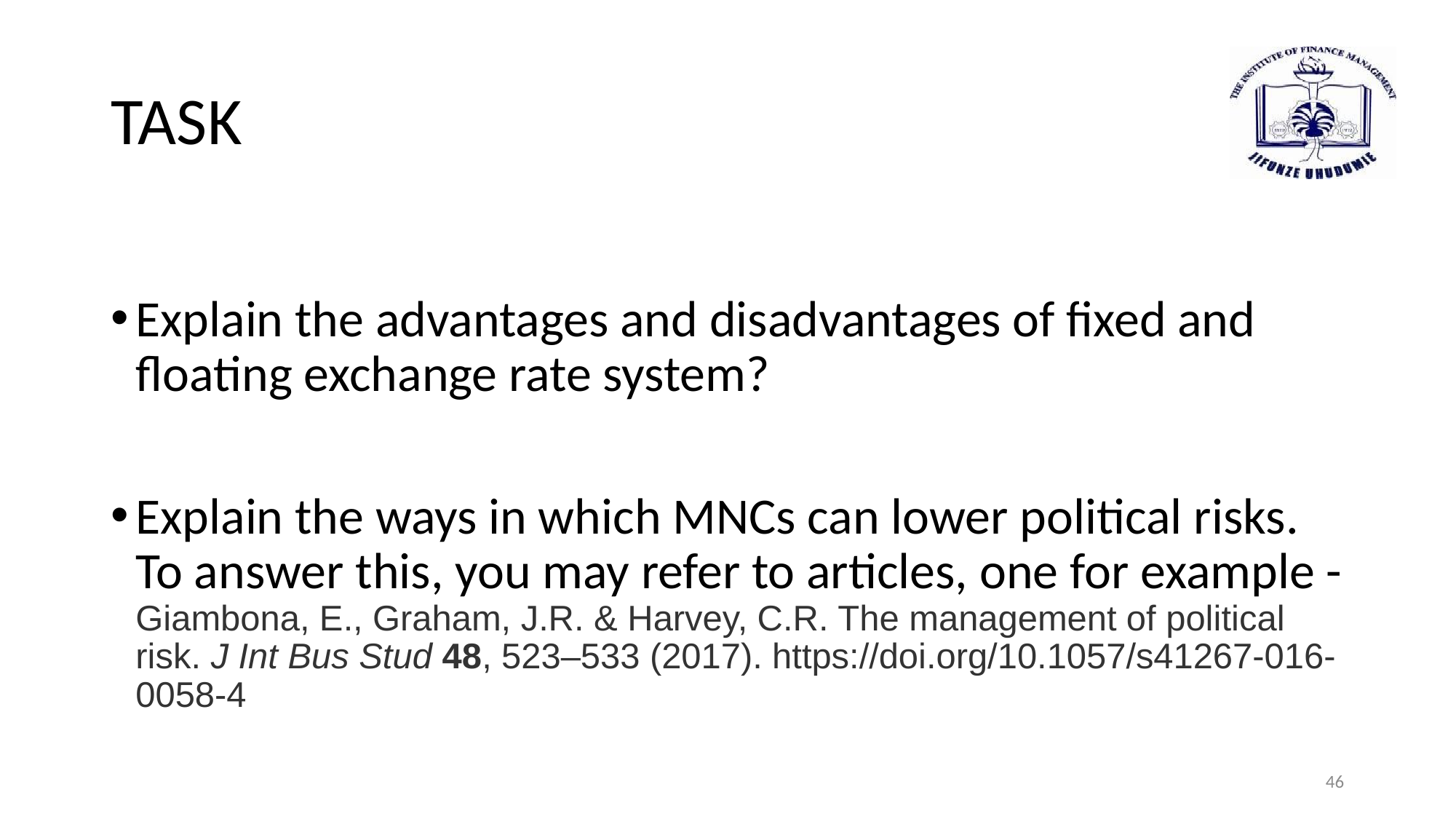

# TASK

Explain the advantages and disadvantages of fixed and floating exchange rate system?

Explain the ways in which MNCs can lower political risks. To answer this, you may refer to articles, one for example - Giambona, E., Graham, J.R. & Harvey, C.R. The management of political risk. J Int Bus Stud 48, 523–533 (2017). https://doi.org/10.1057/s41267-016-0058-4

46